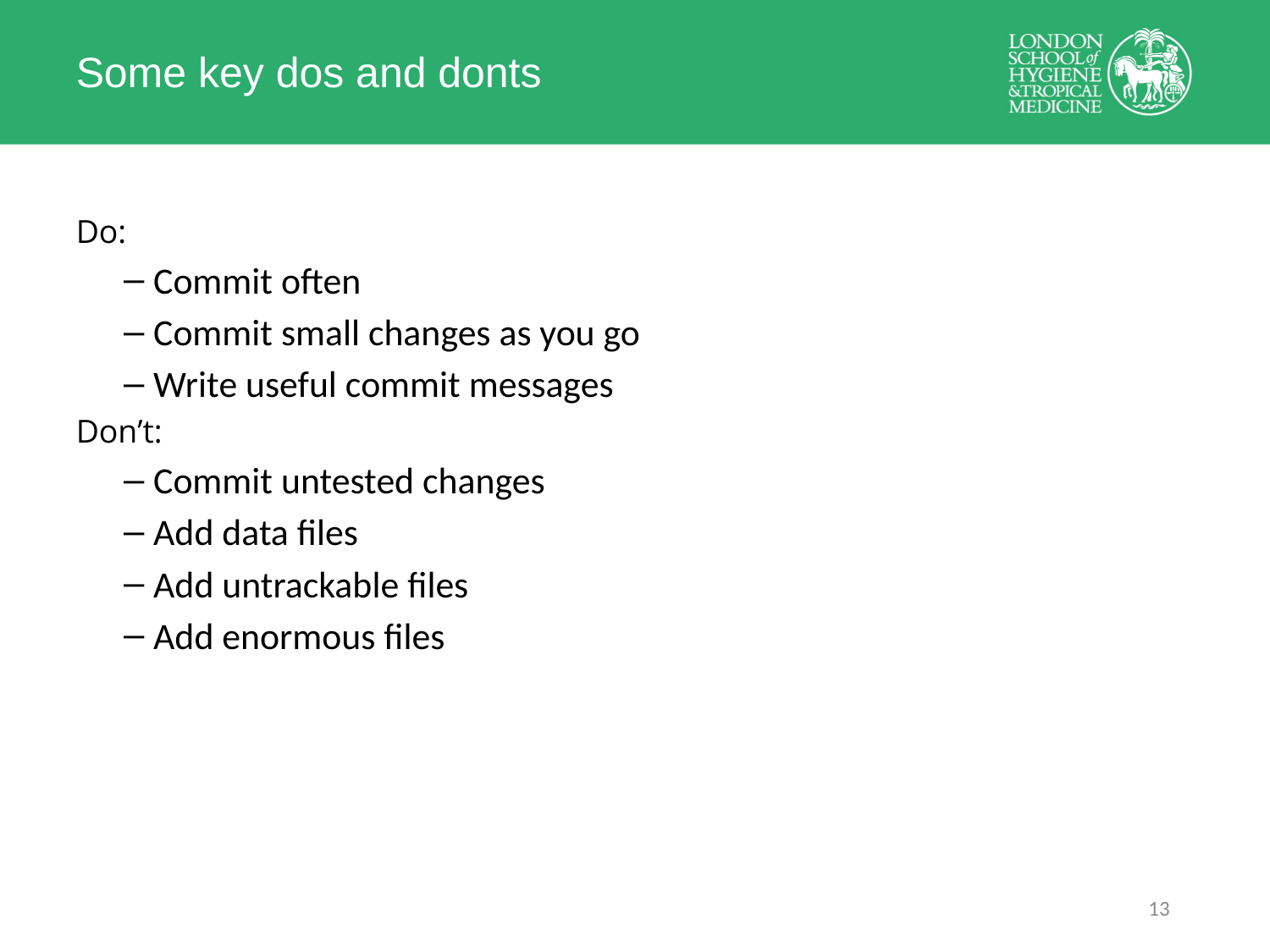

# Some key dos and donts
Do:
Commit often
Commit small changes as you go
Write useful commit messages
Don’t:
Commit untested changes
Add data files
Add untrackable files
Add enormous files
13